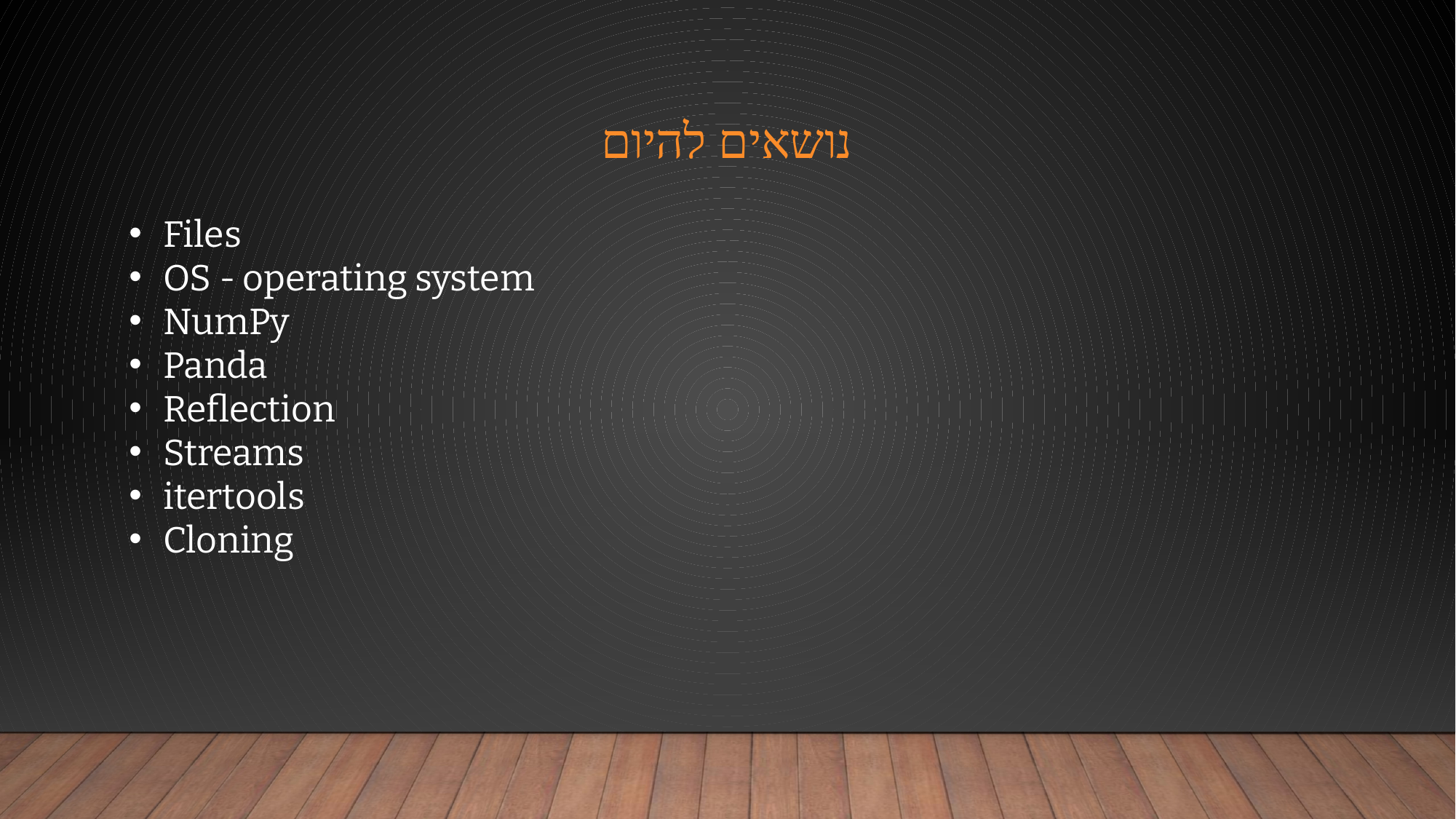

# נושאים להיום
Files
OS - operating system
NumPy
Panda
Reflection
Streams
itertools
Cloning